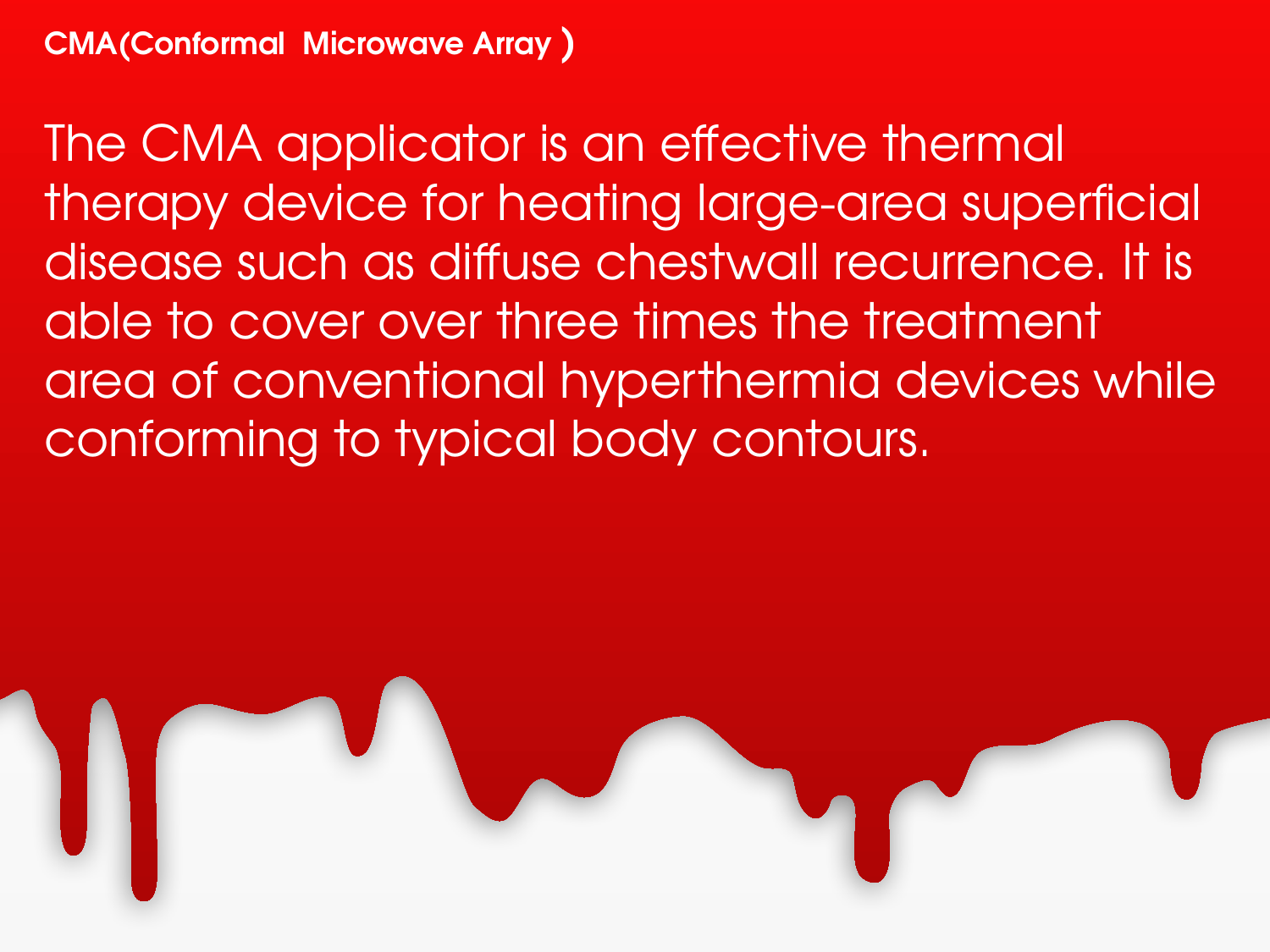

# CMA(Conformal  Microwave Array )
The CMA applicator is an effective thermal therapy device for heating large-area superficial disease such as diffuse chestwall recurrence. It is able to cover over three times the treatment area of conventional hyperthermia devices while conforming to typical body contours.